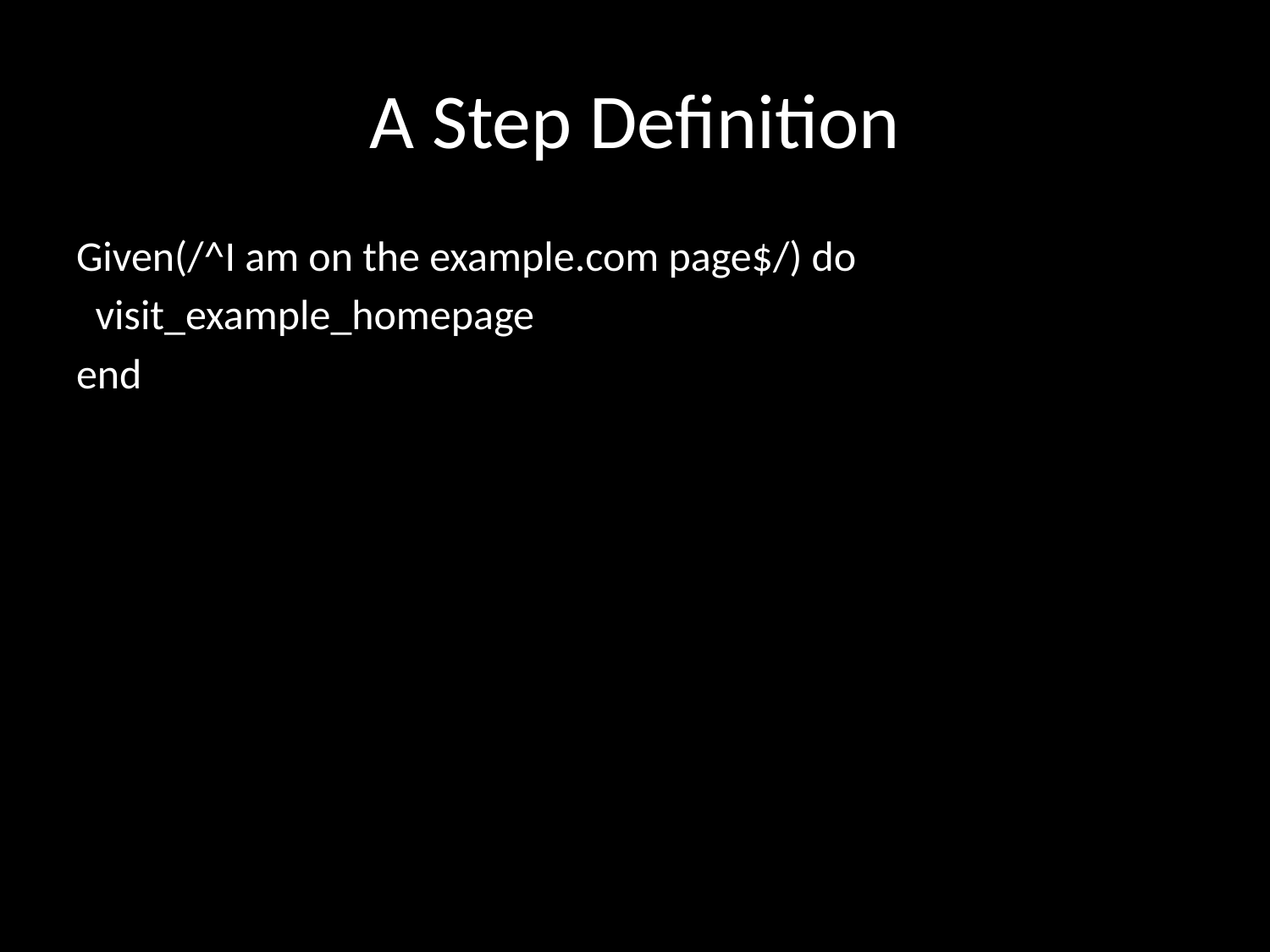

# A Step Definition
Given(/^I am on the example.com page$/) do
  visit_example_homepage
end